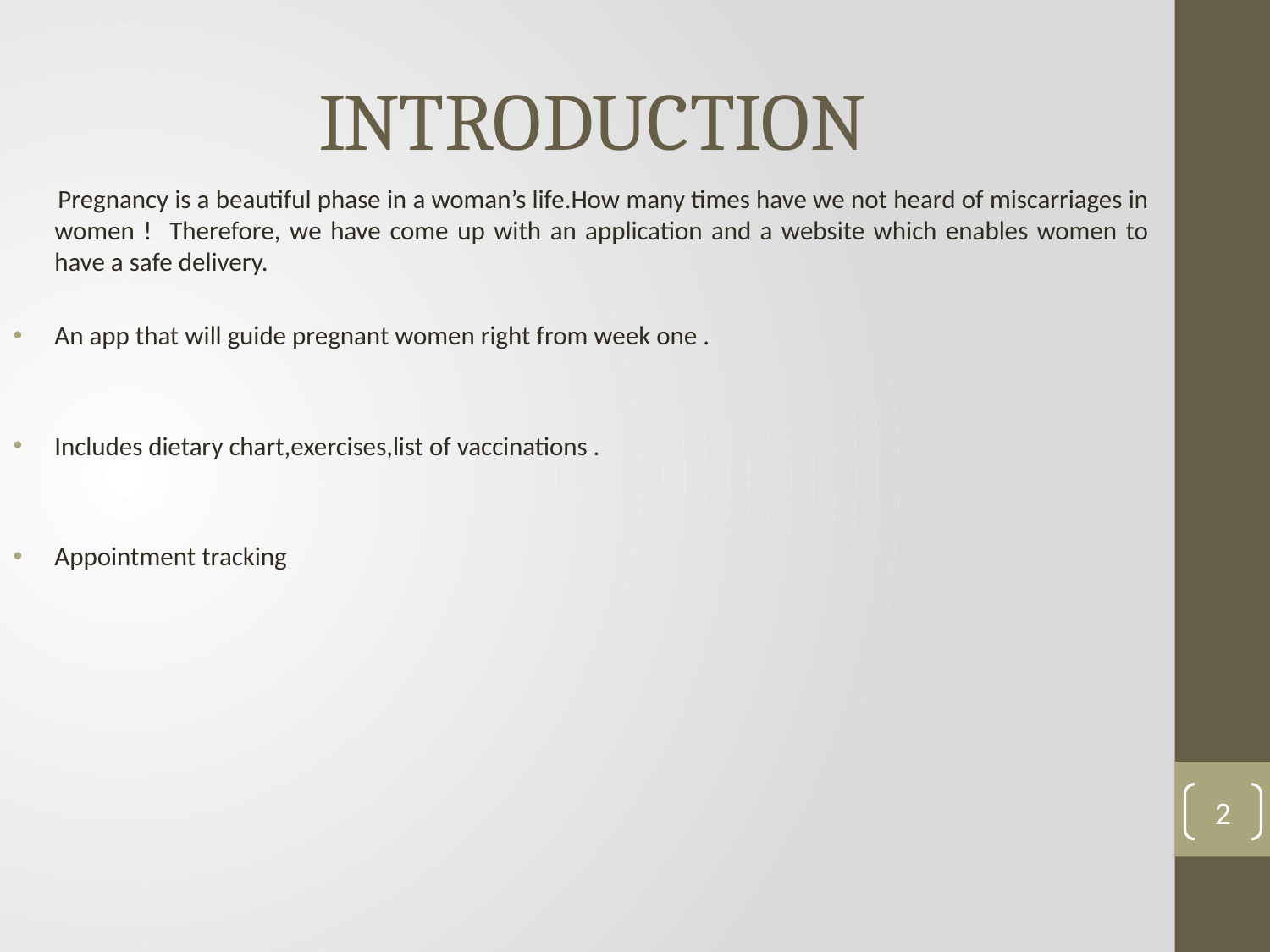

# INTRODUCTION

     Pregnancy is a beautiful phase in a woman’s life.How many times have we not heard of miscarriages in women !  Therefore, we have come up with an application and a website which enables women to have a safe delivery.

An app that will guide pregnant women right from week one .

Includes dietary chart,exercises,list of vaccinations .

Appointment tracking

2